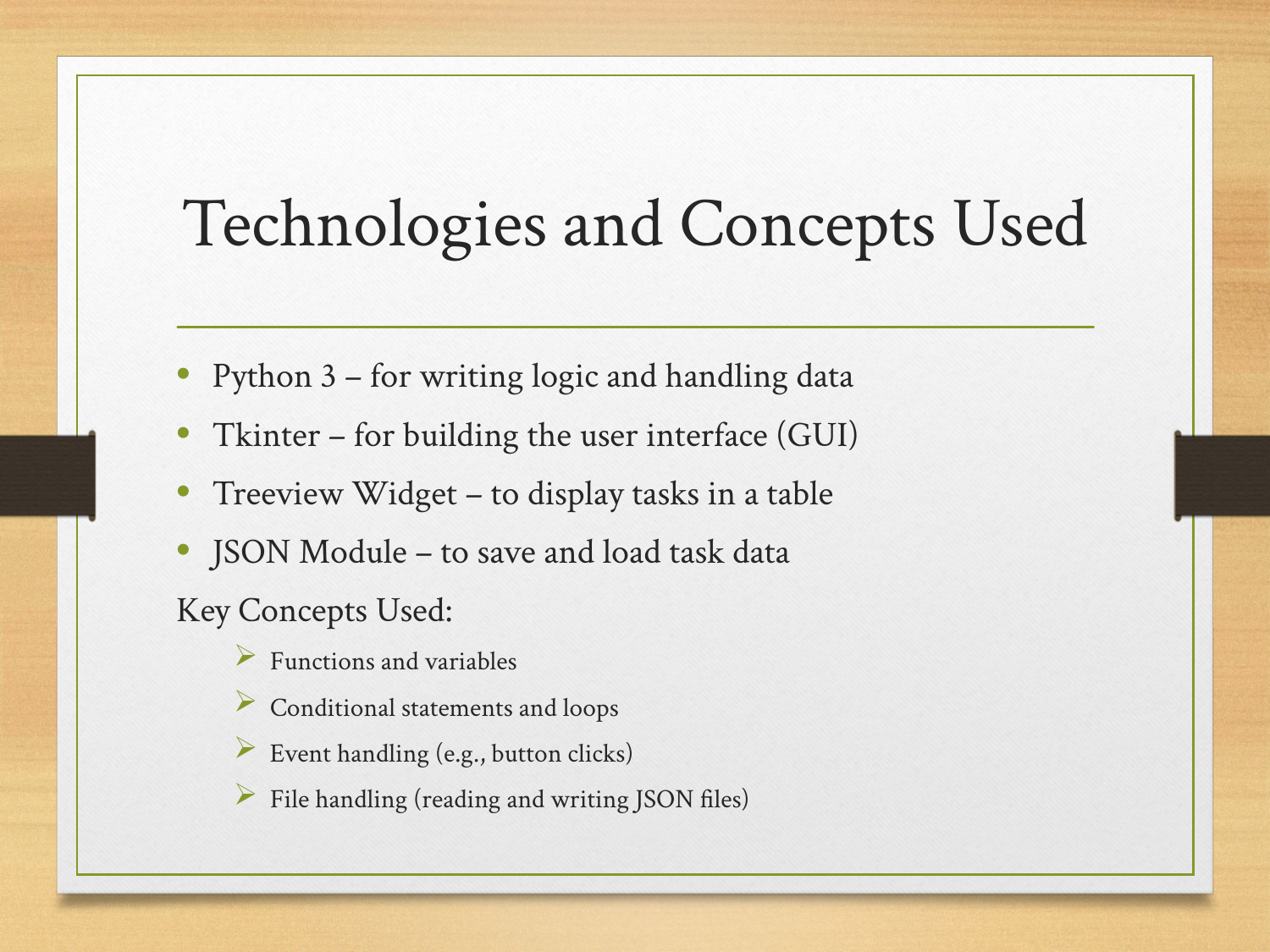

# Technologies and Concepts Used
Python 3 – for writing logic and handling data
Tkinter – for building the user interface (GUI)
Treeview Widget – to display tasks in a table
JSON Module – to save and load task data
Key Concepts Used:
Functions and variables
Conditional statements and loops
Event handling (e.g., button clicks)
File handling (reading and writing JSON files)